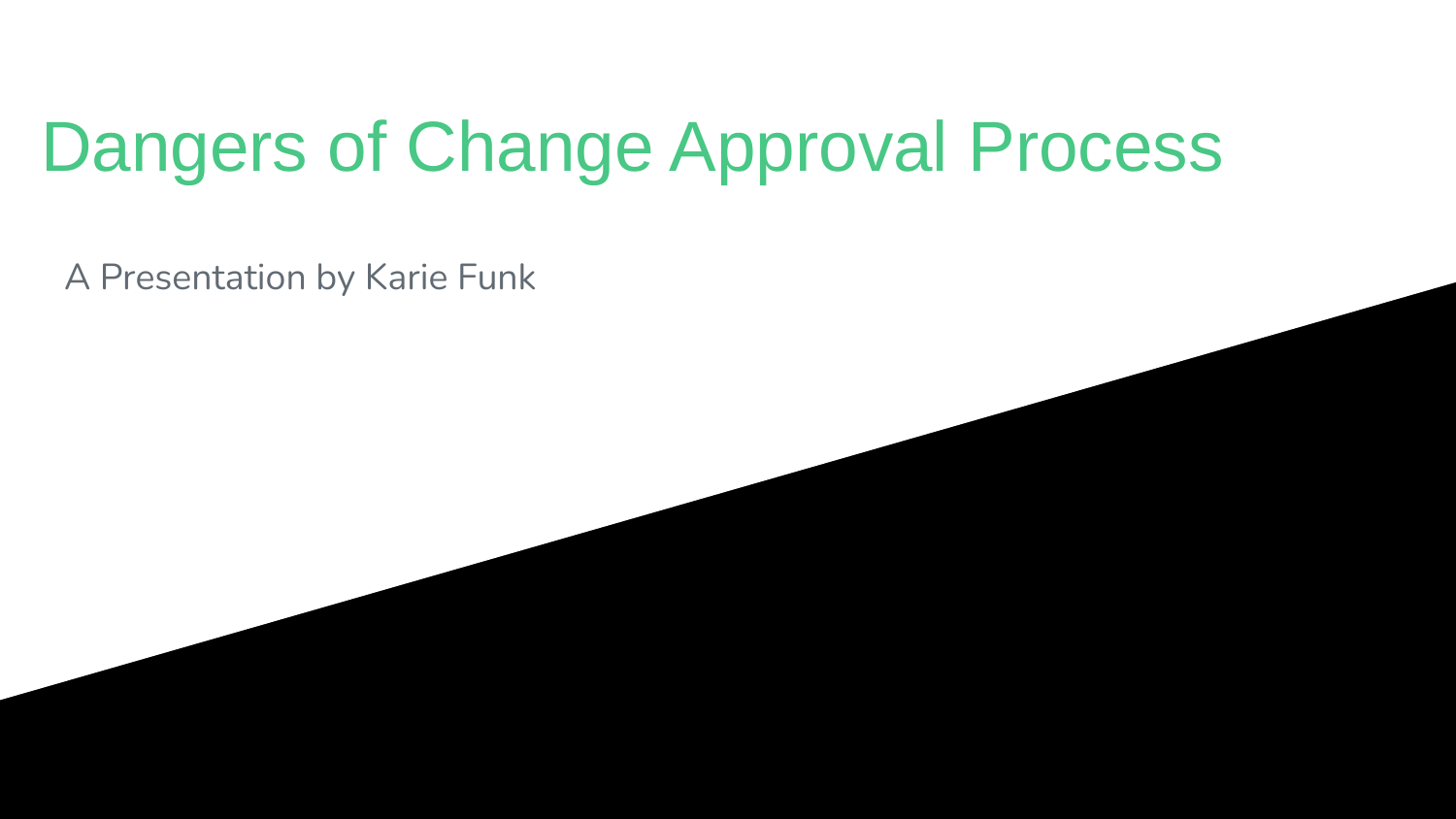

# Dangers of Change Approval Process
A Presentation by Karie Funk